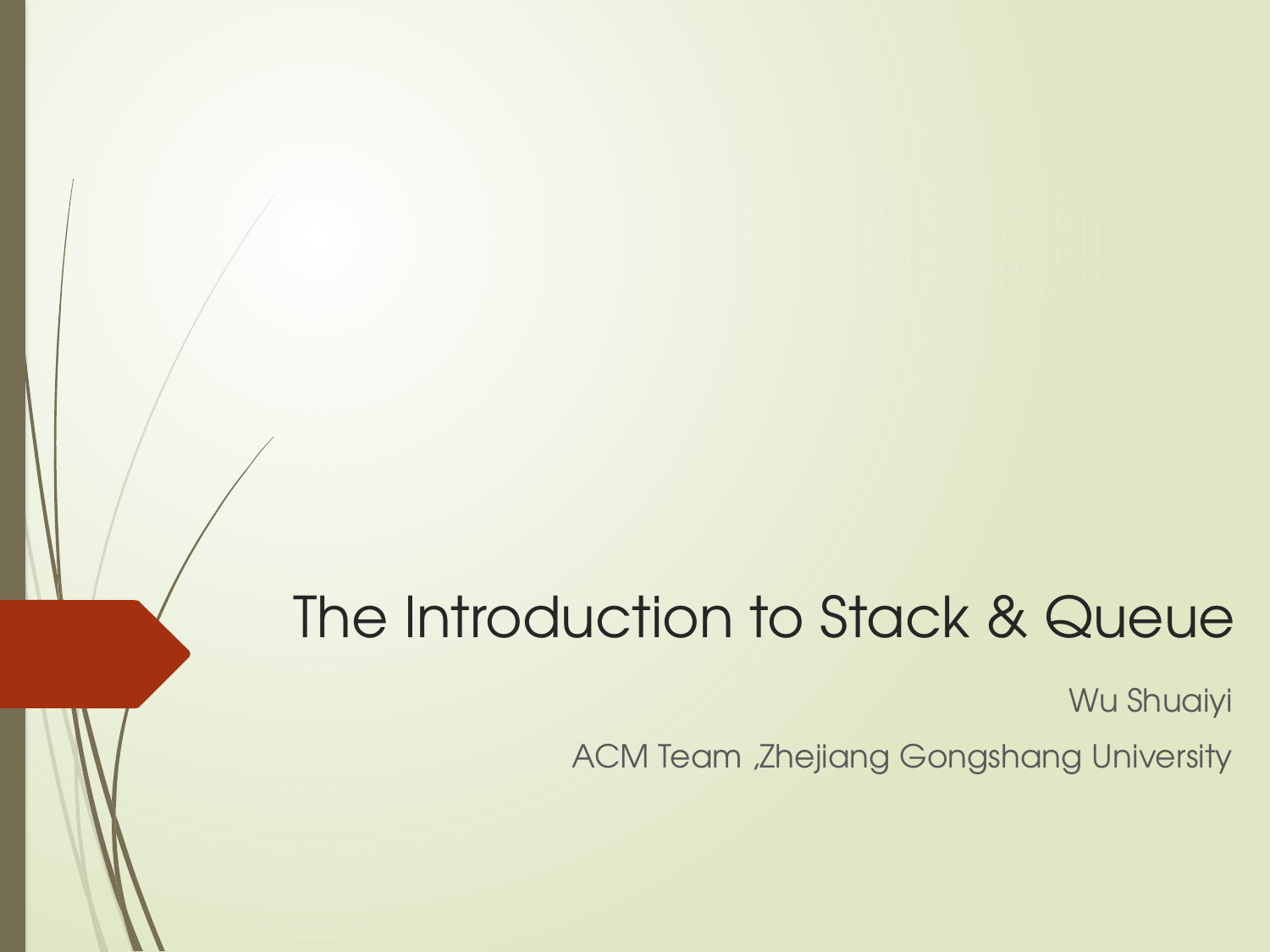

# The Introduction to Stack & Queue
Wu Shuaiyi
 ACM Team ,Zhejiang Gongshang University